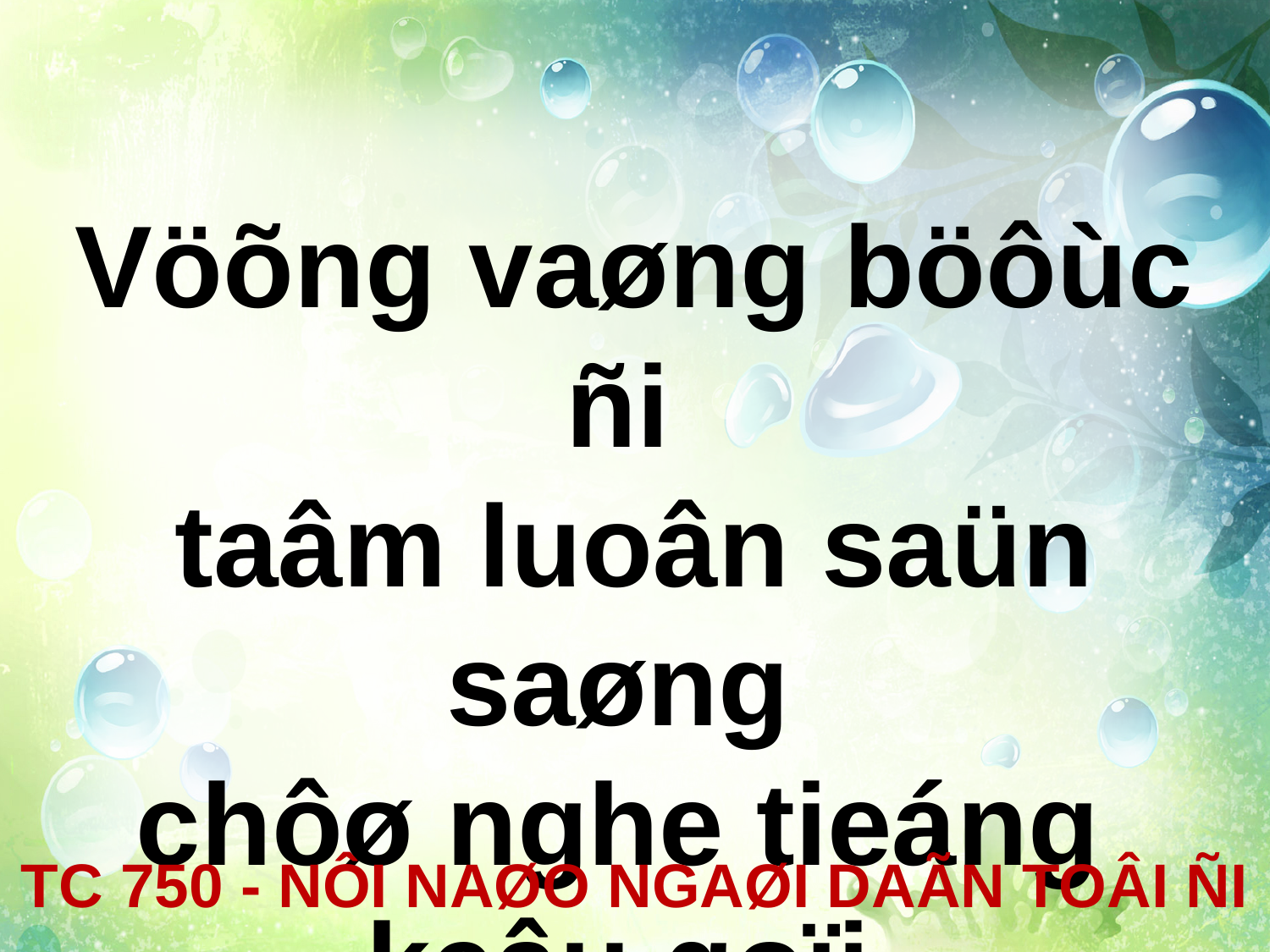

Vöõng vaøng böôùc ñi
taâm luoân saün saøng
chôø nghe tieáng
keâu goïi.
TC 750 - NÔI NAØO NGAØI DAÃN TOÂI ÑI